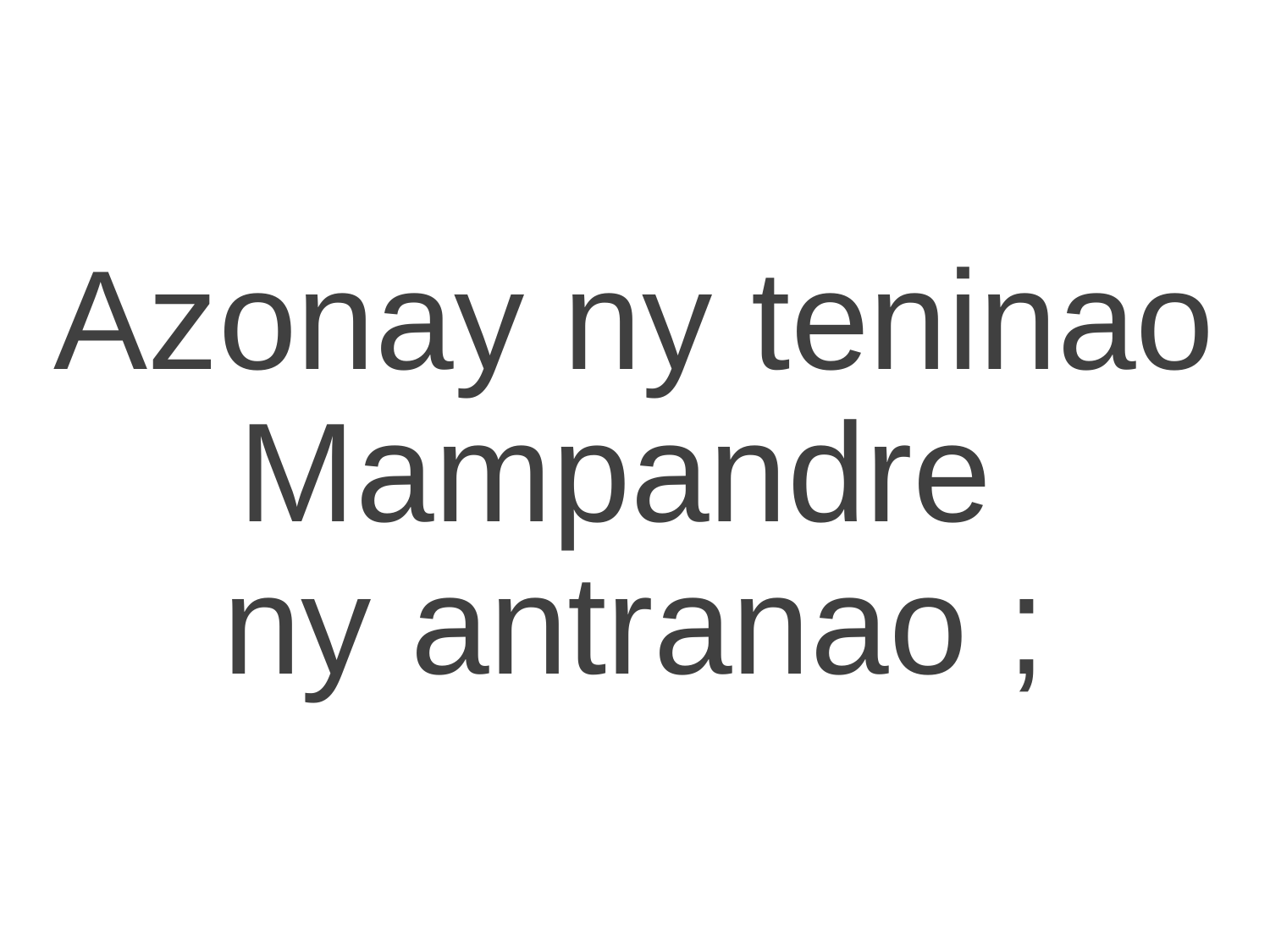

Azonay ny teninao
Mampandre
ny antranao ;